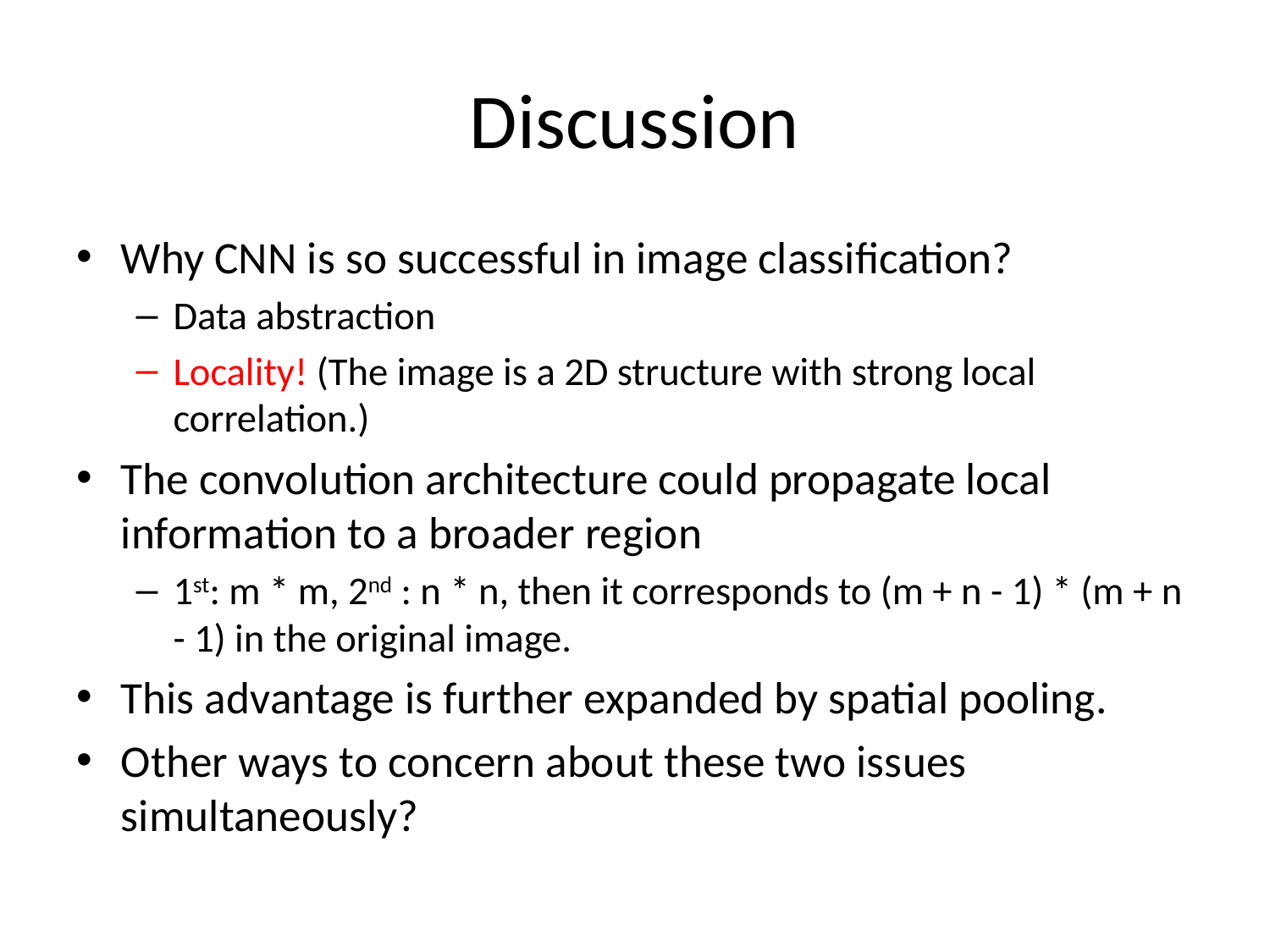

# Discussion
Why CNN is so successful in image classification?
Data abstraction
Locality! (The image is a 2D structure with strong local correlation.)
The convolution architecture could propagate local information to a broader region
1st: m * m, 2nd : n * n, then it corresponds to (m + n - 1) * (m + n - 1) in the original image.
This advantage is further expanded by spatial pooling.
Other ways to concern about these two issues simultaneously?